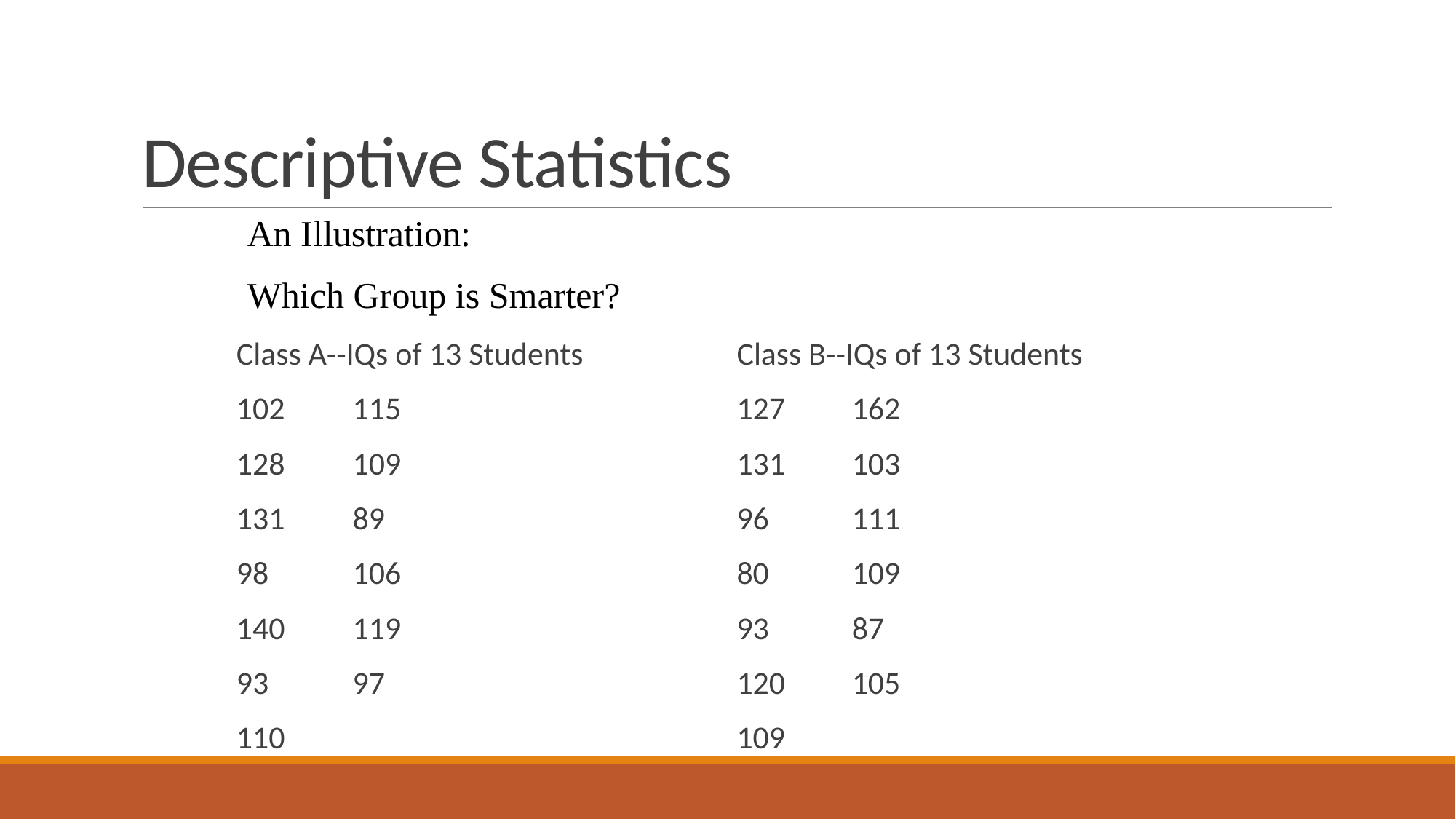

# Descriptive Statistics
An Illustration:
Which Group is Smarter?
Class A--IQs of 13 Students
102		115
128		109
131		89
98			106
140		119
93			97
110
Class B--IQs of 13 Students
127		162
131		103
96			111
80			109
93			87
120		105
109